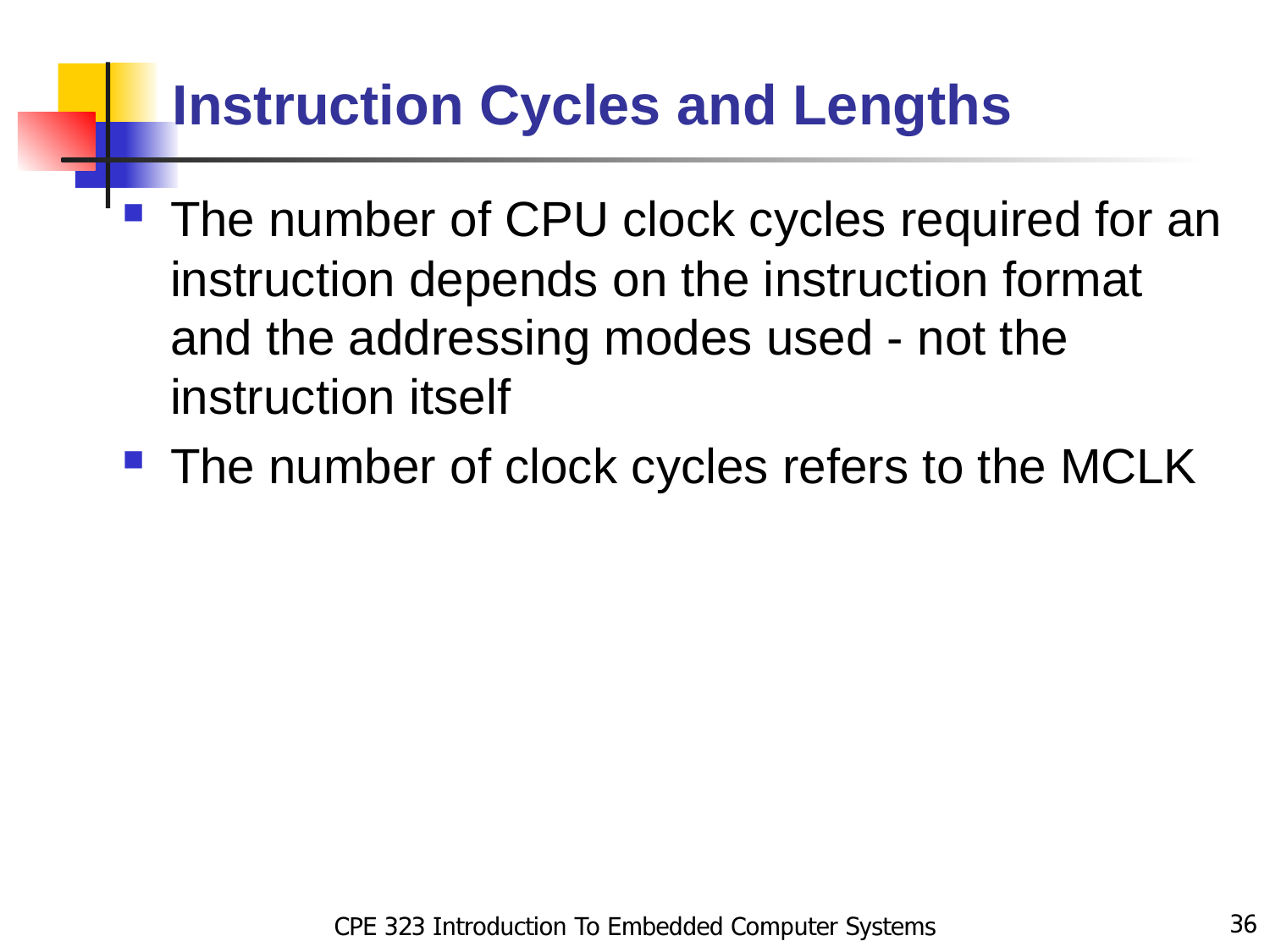

# Instruction Cycles and Lengths
The number of CPU clock cycles required for an instruction depends on the instruction format and the addressing modes used - not the instruction itself
The number of clock cycles refers to the MCLK
36
CPE 323 Introduction To Embedded Computer Systems